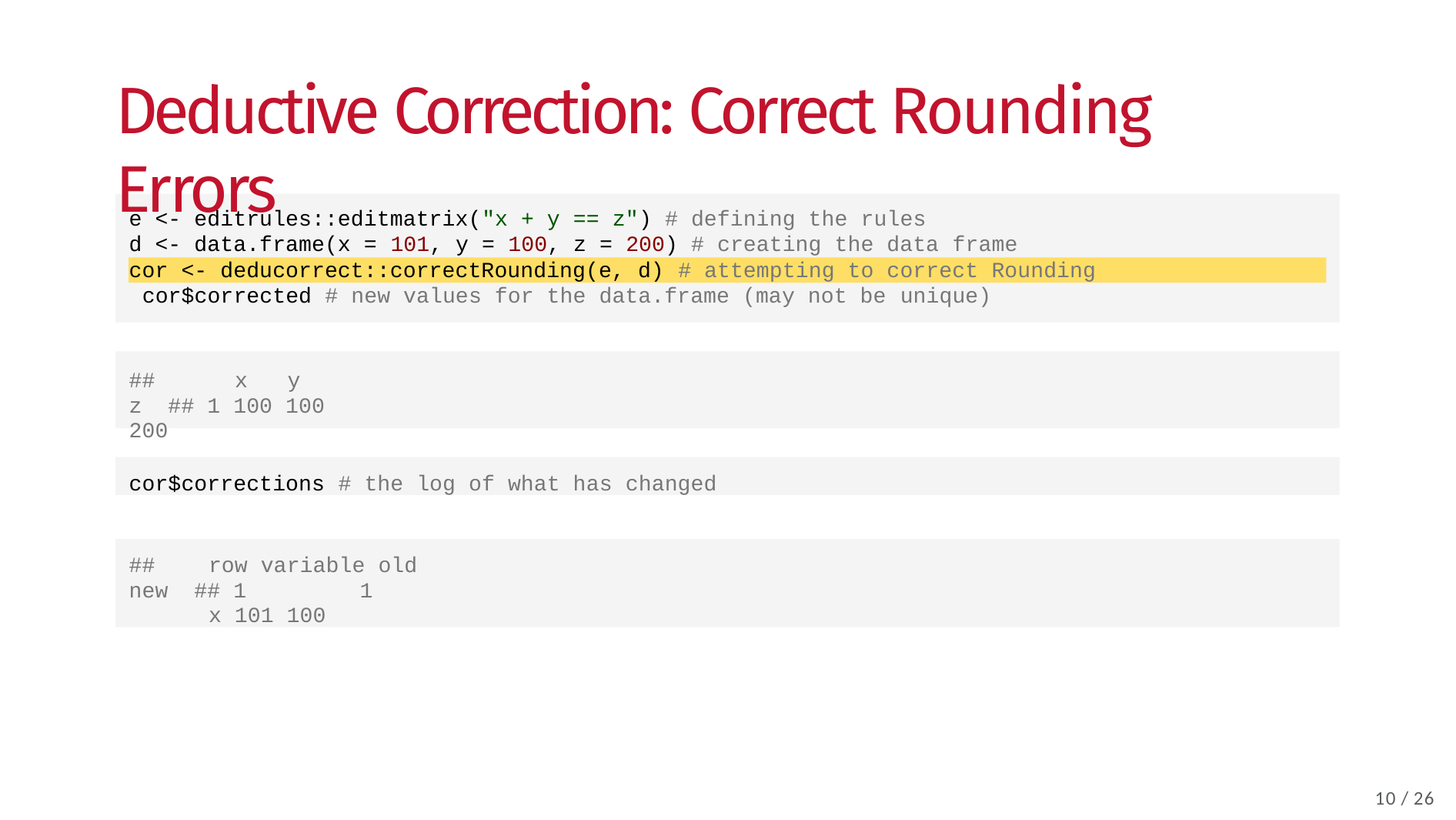

# Deductive Correction: Correct Rounding Errors

e <- editrules::editmatrix("x + y == z") # defining the rules
d <- data.frame(x = 101, y = 100, z = 200) # creating the data frame
cor <- deducorrect::correctRounding(e, d) # attempting to correct Rounding  cor$corrected # new values for the data.frame (may not be unique)

##	x	y	z  ## 1 100 100 200

cor$corrections # the log of what has changed
##	row variable old new  ## 1		1	x 101 100
10 / 26